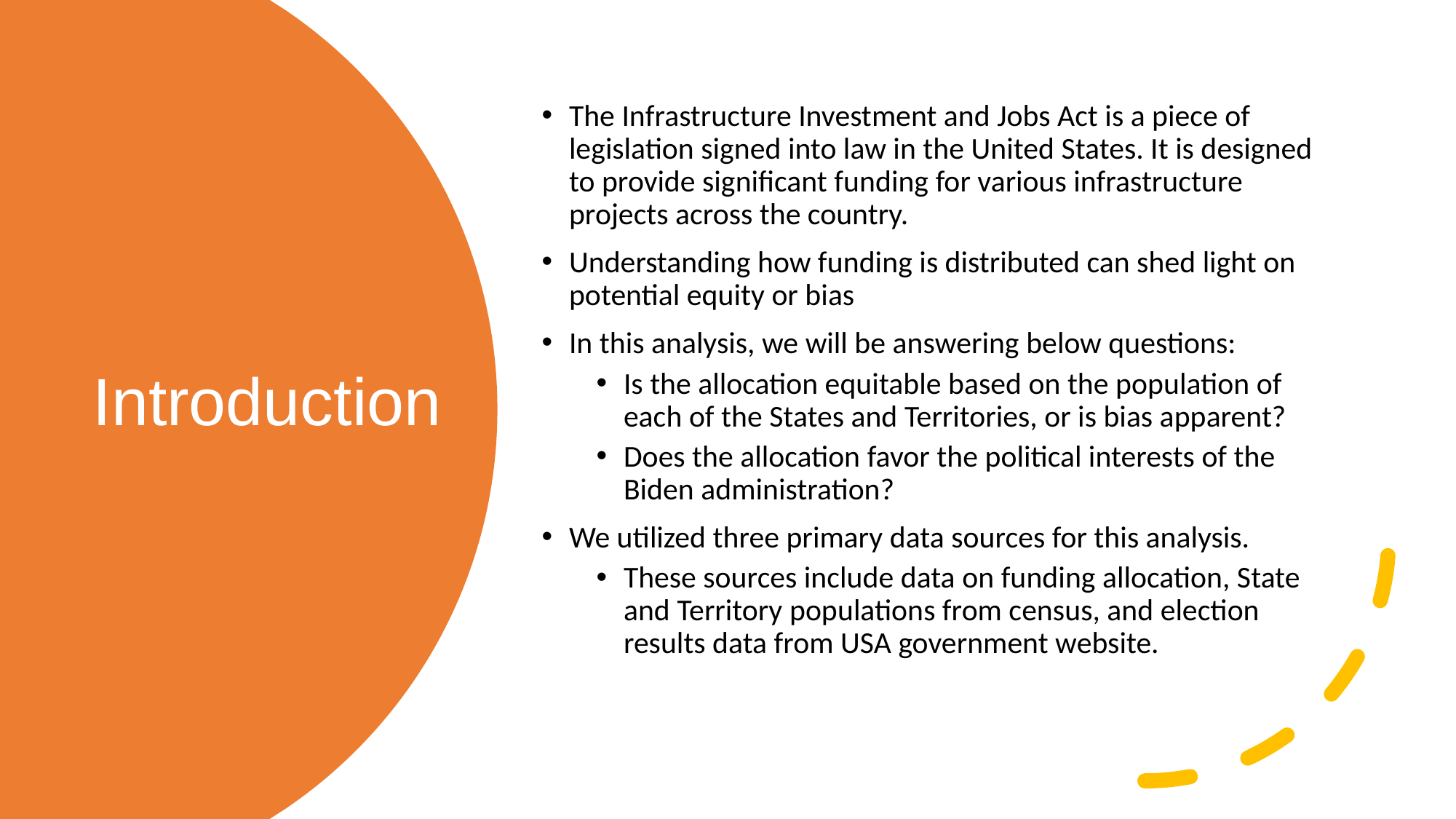

The Infrastructure Investment and Jobs Act is a piece of legislation signed into law in the United States. It is designed to provide significant funding for various infrastructure projects across the country.
Understanding how funding is distributed can shed light on potential equity or bias
In this analysis, we will be answering below questions:
Is the allocation equitable based on the population of each of the States and Territories, or is bias apparent?
Does the allocation favor the political interests of the Biden administration?
We utilized three primary data sources for this analysis.
These sources include data on funding allocation, State and Territory populations from census, and election results data from USA government website.

# Introduction